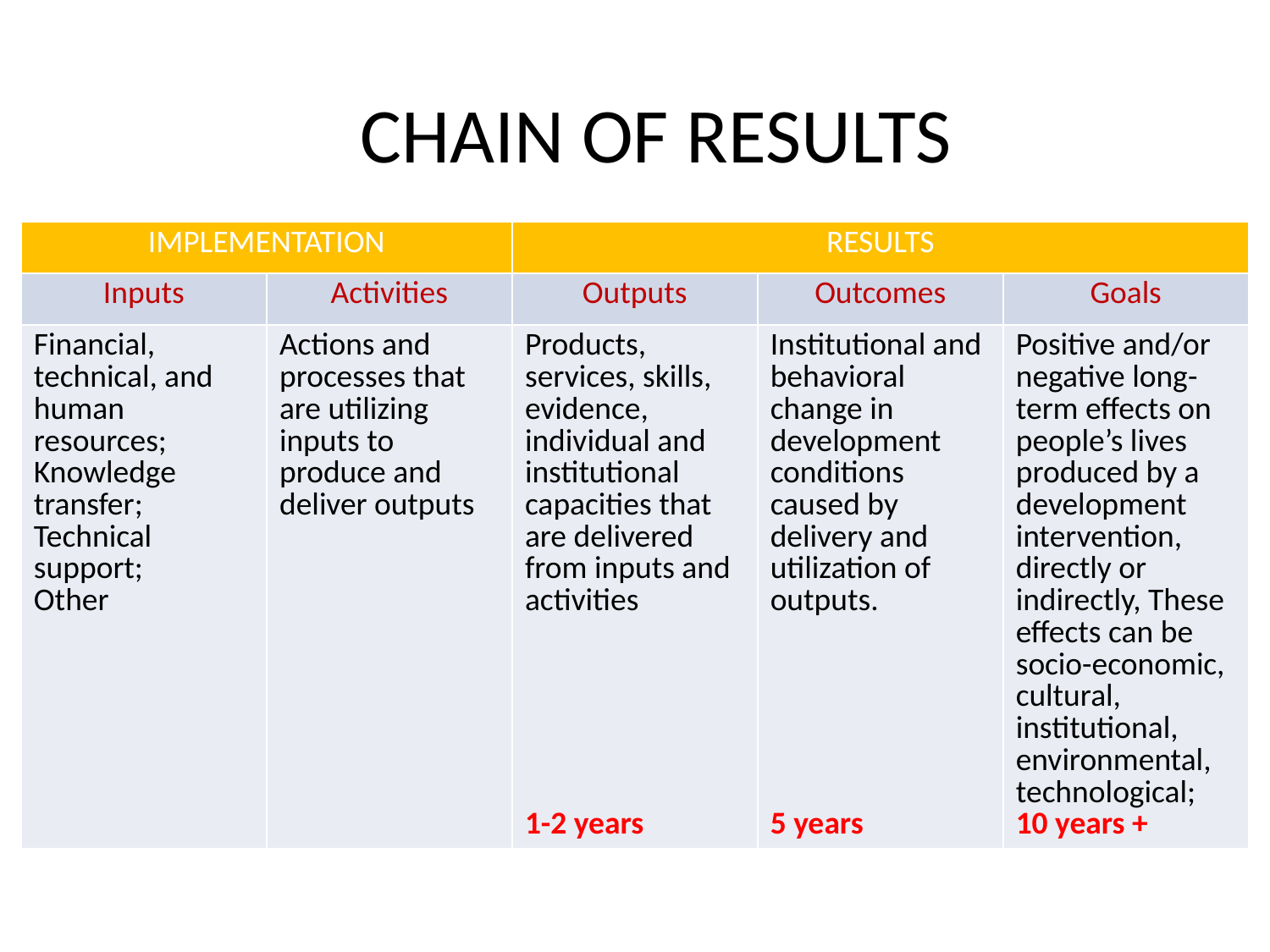

# CHAIN OF RESULTS
| IMPLEMENTATION |  | RESULTS |  |  |
| --- | --- | --- | --- | --- |
| Inputs | Activities | Outputs | Outcomes | Goals |
| Financial, technical, and human resources; Knowledge transfer; Technical support; Other | Actions and processes that are utilizing inputs to produce and deliver outputs | Products, services, skills, evidence, individual and institutional capacities that are delivered from inputs and activities 1-2 years | Institutional and behavioral change in development conditions caused by delivery and utilization of outputs. 5 years | Positive and/or negative long-term effects on people’s lives produced by a development intervention, directly or indirectly, These effects can be socio-economic, cultural, institutional, environmental, technological; 10 years + |